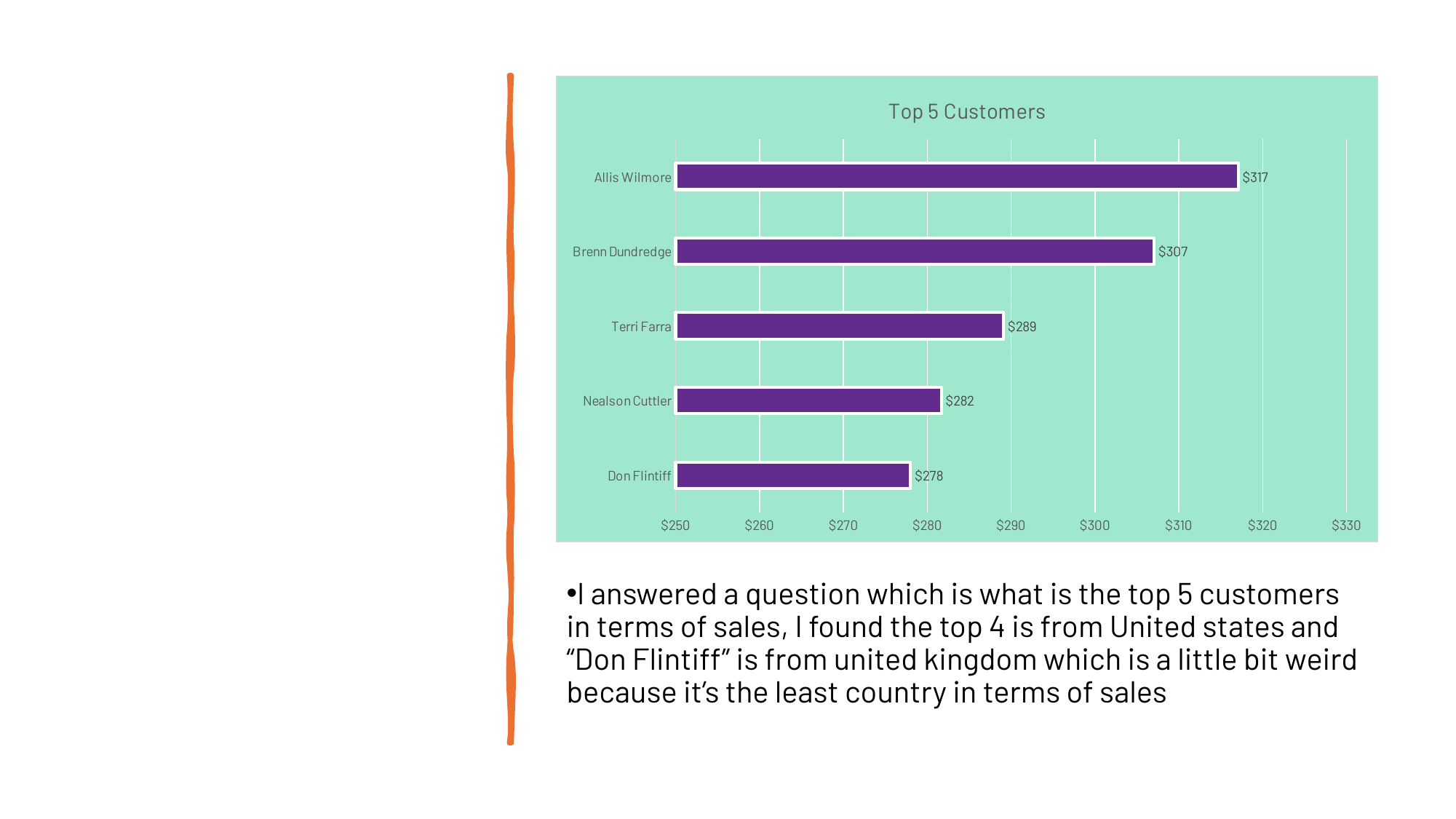

### Chart: Top 5 Customers

| Category | Total |
|---|---|
| Don Flintiff | 278.01 |
| Nealson Cuttler | 281.67499999999995 |
| Terri Farra | 289.11 |
| Brenn Dundredge | 307.04499999999996 |
| Allis Wilmore | 317.06999999999994 |
I answered a question which is what is the top 5 customers in terms of sales, I found the top 4 is from United states and “Don Flintiff” is from united kingdom which is a little bit weird because it’s the least country in terms of sales